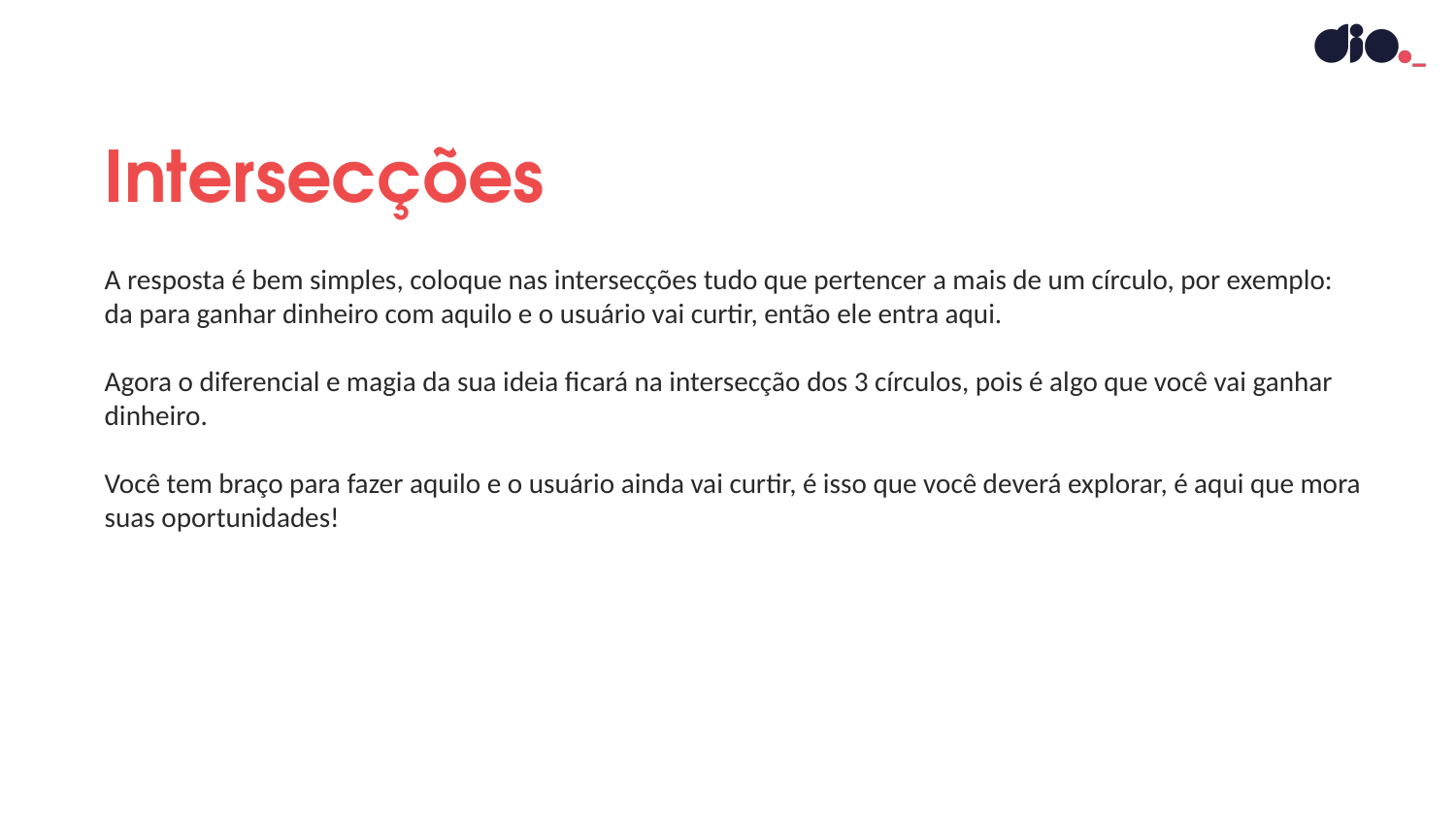

Intersecções
A resposta é bem simples, coloque nas intersecções tudo que pertencer a mais de um círculo, por exemplo: da para ganhar dinheiro com aquilo e o usuário vai curtir, então ele entra aqui.

Agora o diferencial e magia da sua ideia ficará na intersecção dos 3 círculos, pois é algo que você vai ganhar dinheiro.

Você tem braço para fazer aquilo e o usuário ainda vai curtir, é isso que você deverá explorar, é aqui que mora suas oportunidades!